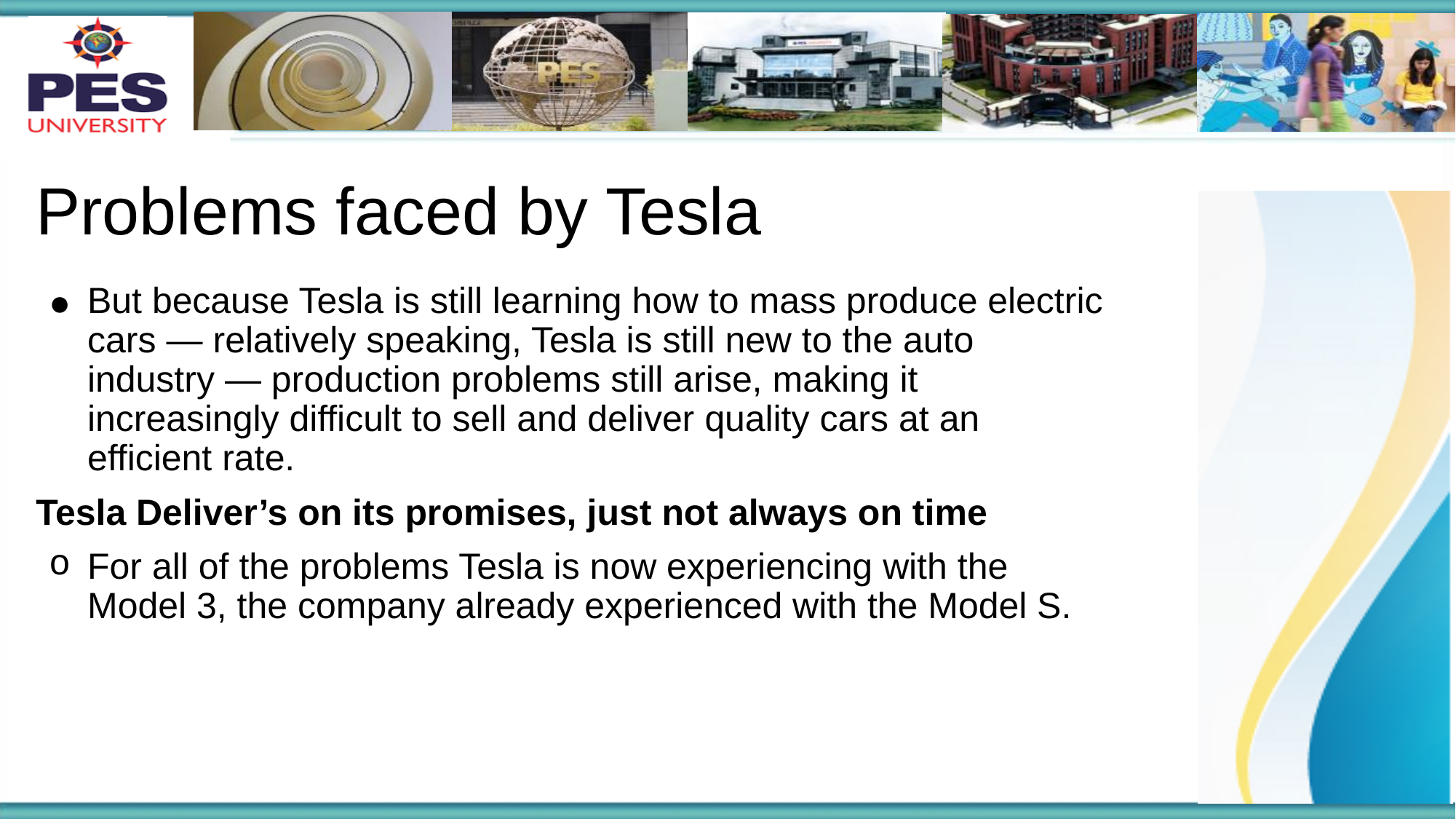

# Problems faced by Tesla
But because Tesla is still learning how to mass produce electric cars — relatively speaking, Tesla is still new to the auto industry — production problems still arise, making it increasingly difficult to sell and deliver quality cars at an efficient rate.
Tesla Deliver’s on its promises, just not always on time
For all of the problems Tesla is now experiencing with the Model 3, the company already experienced with the Model S.